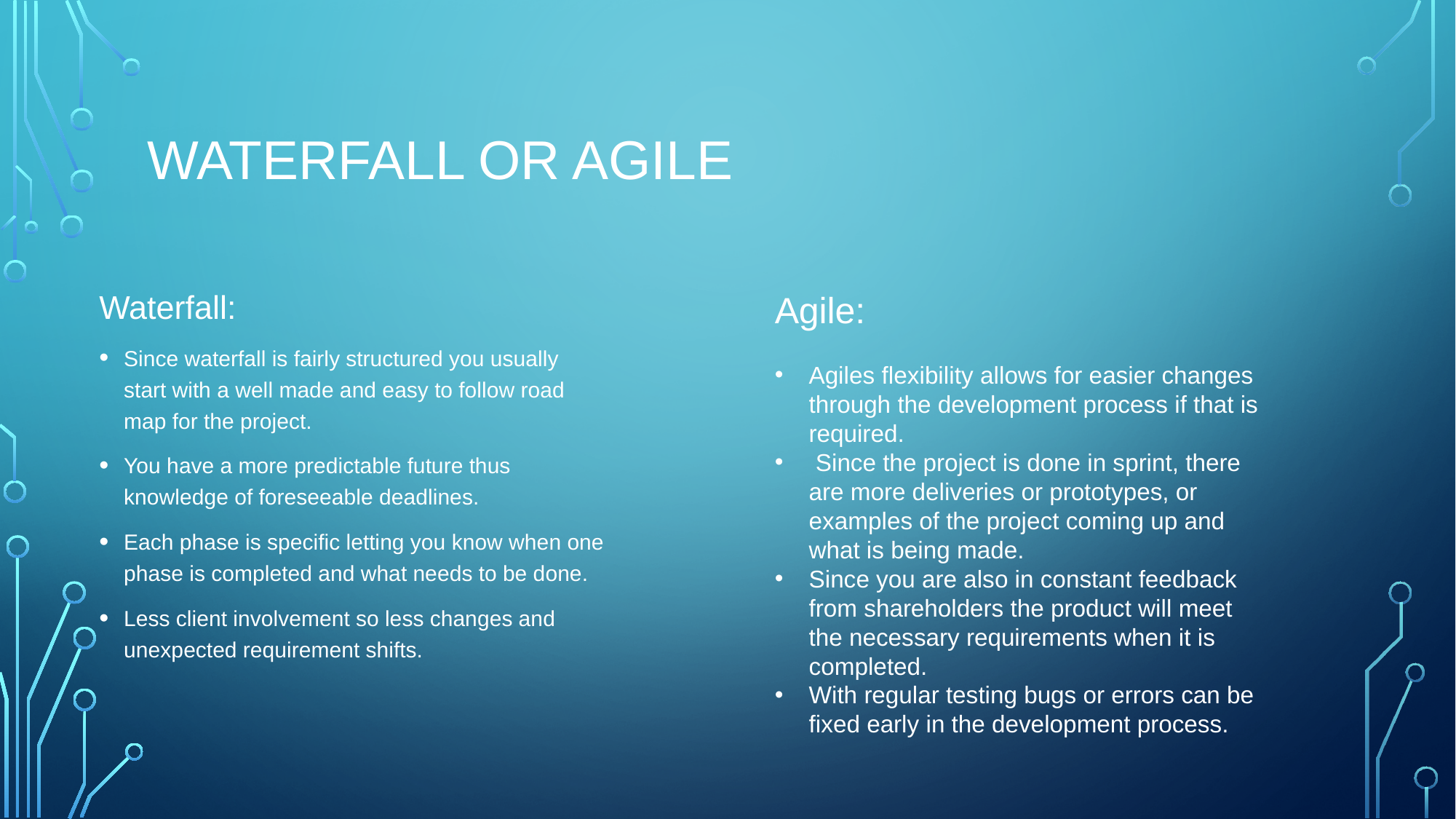

# Waterfall or agile
Waterfall:
Since waterfall is fairly structured you usually start with a well made and easy to follow road map for the project.
You have a more predictable future thus knowledge of foreseeable deadlines.
Each phase is specific letting you know when one phase is completed and what needs to be done.
Less client involvement so less changes and unexpected requirement shifts.

Agile:

Agiles flexibility allows for easier changes through the development process if that is required.
 Since the project is done in sprint, there are more deliveries or prototypes, or examples of the project coming up and what is being made.
Since you are also in constant feedback from shareholders the product will meet the necessary requirements when it is completed.
With regular testing bugs or errors can be fixed early in the development process.